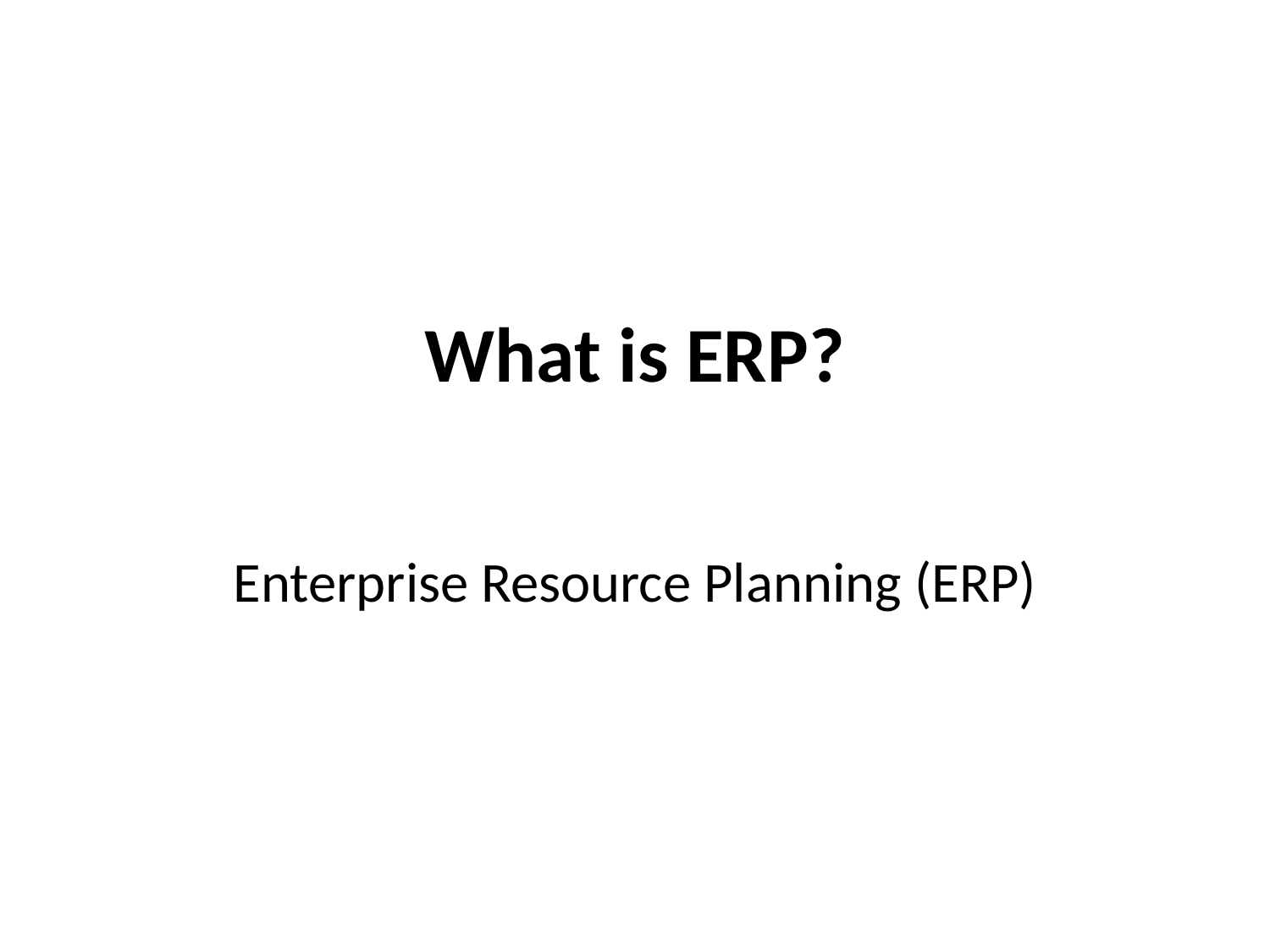

# What is ERP?
Enterprise Resource Planning (ERP)